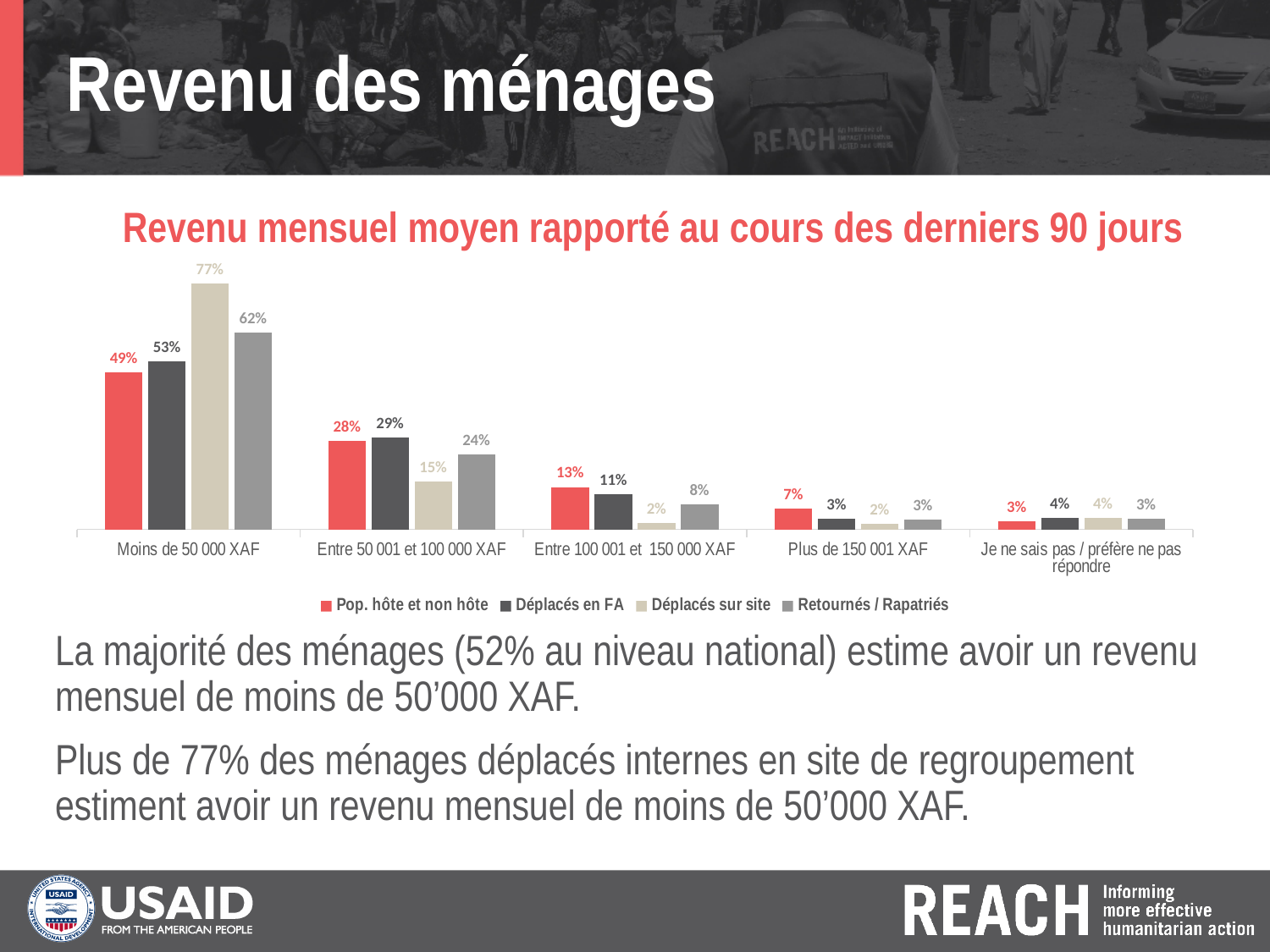

# Revenu des ménages
Revenu mensuel moyen rapporté au cours des derniers 90 jours

### Chart

| Category | Pop. hôte et non hôte | Déplacés en FA | Déplacés sur site | Retournés / Rapatriés |
|---|---|---|---|---|
| Moins de 50 000 XAF | 0.49481784165143383 | 0.5306923705272969 | 0.7748506740608028 | 0.6204251465676934 |
| Entre 50 001 et 100 000 XAF | 0.279473019551429 | 0.288805070029814 | 0.150023938219832 | 0.236395934076 |
| Entre 100 001 et  150 000 XAF | 0.133207829726695 | 0.110225286649901 | 0.0198329934670676 | 0.0780746904175462 |
| Plus de 150 001 XAF | 0.06575182113349727 | 0.034577050572823495 | 0.017842699766818067 | 0.03023397007564521 |
| Je ne sais pas / préfère ne pas répondre | 0.0267494879369446 | 0.0357002222201651 | 0.0374496944854793 | 0.0348702588631153 |
La majorité des ménages (52% au niveau national) estime avoir un revenu mensuel de moins de 50’000 XAF.
Plus de 77% des ménages déplacés internes en site de regroupement estiment avoir un revenu mensuel de moins de 50’000 XAF.